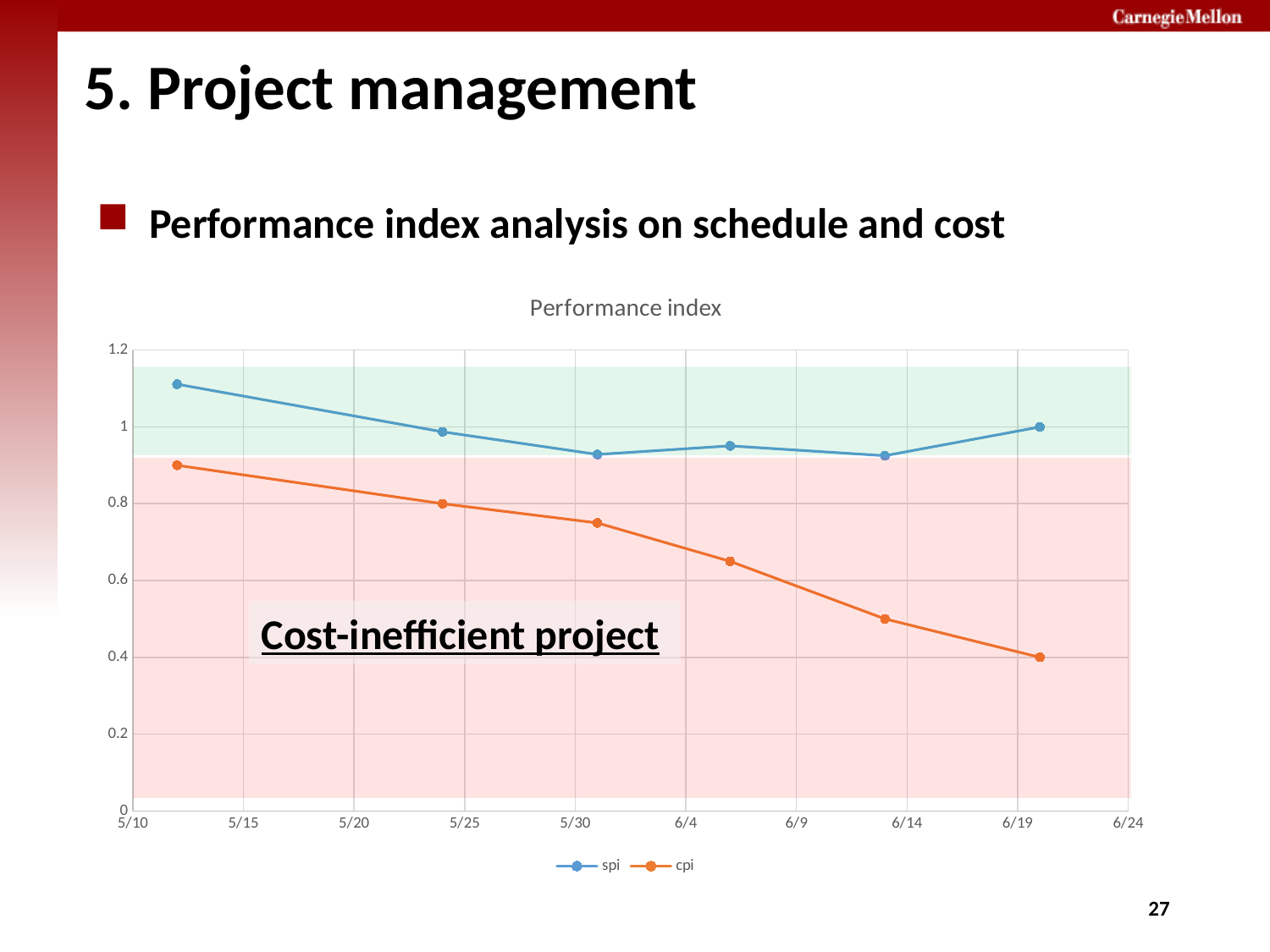

# 5. Project management
Performance index analysis on schedule and cost

### Chart: Performance index

| Category | spi | cpi |
|---|---|---|

Cost-inefficient project
27